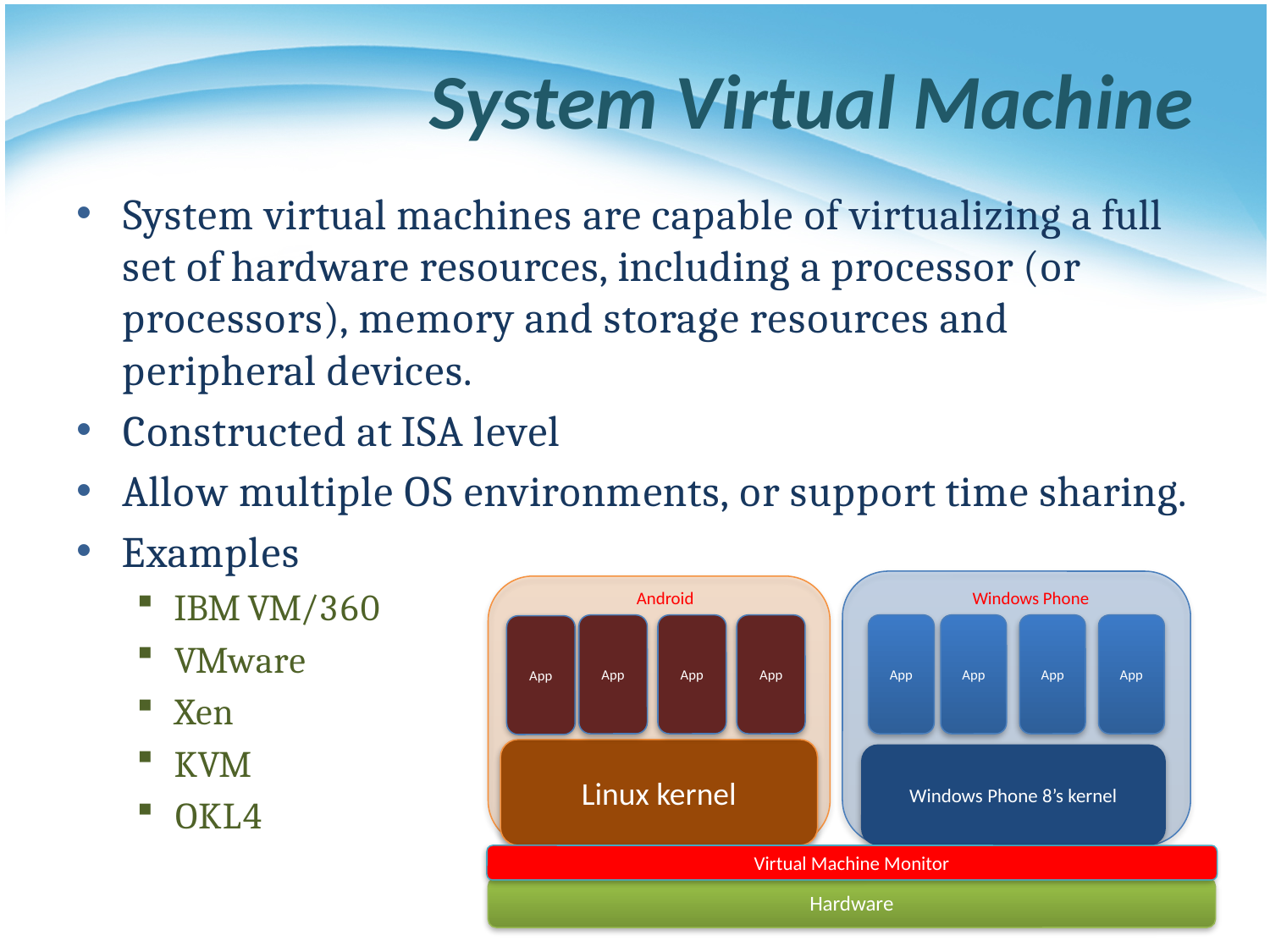

# System Virtual Machine
System virtual machines are capable of virtualizing a full set of hardware resources, including a processor (or processors), memory and storage resources and peripheral devices.
Constructed at ISA level
Allow multiple OS environments, or support time sharing.
Examples
IBM VM/360
VMware
Xen
KVM
OKL4

Android
Windows Phone
App
App
App
App
App
App
App
App
Linux kernel
Windows Phone 8’s kernel
Virtual Machine Monitor
Hardware